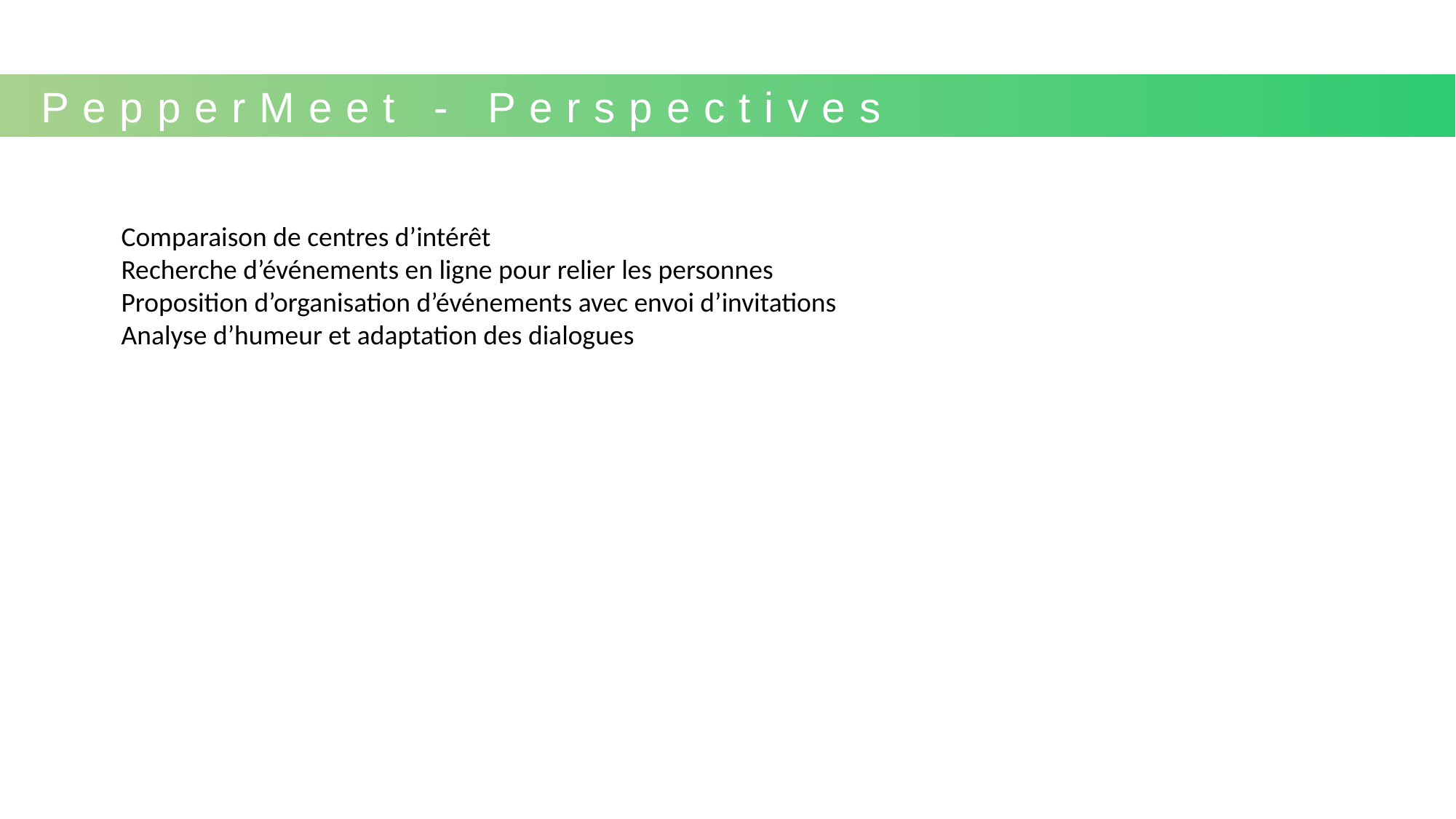

PepperMeet - Perspectives

Comparaison de centres d’intérêt
Recherche d’événements en ligne pour relier les personnes
Proposition d’organisation d’événements avec envoi d’invitations
Analyse d’humeur et adaptation des dialogues